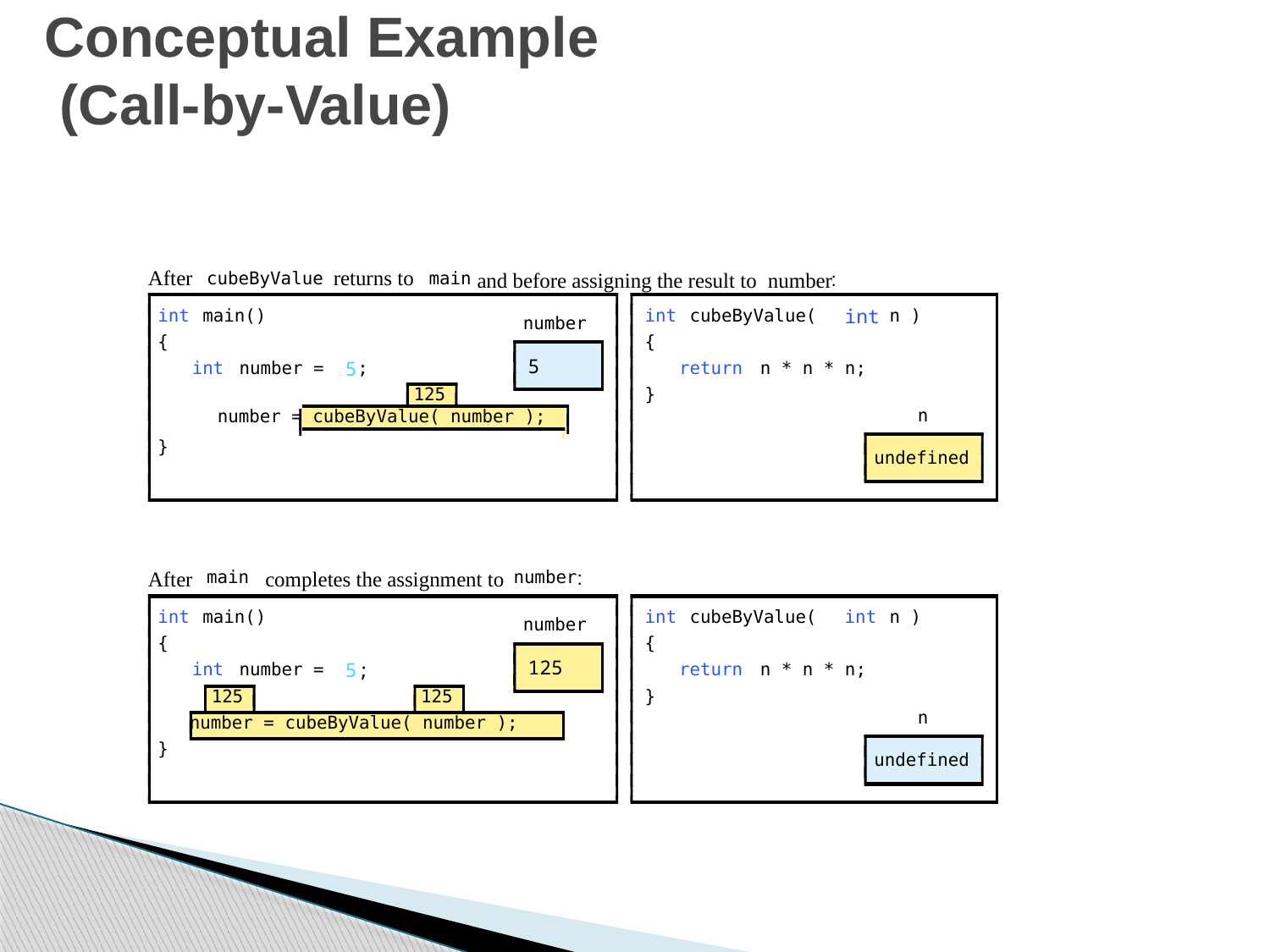

# Conceptual Example (Call-by-Value)
After
 returns to
cubeByValue
main
 and before assigning the result to
number
:

int
 main()
int
 cubeByValue(
int
 n )
number
{
{

5

int
 number =
5
;

return
 n * n * n;

125

}

n
   number = cubeByValue( number );

}
undefined

After
main
 completes the assignment to
number
:

int
 main()
int
 cubeByValue(
int
 n )
number
{
{

125

int
 number =
5
;

return
 n * n * n;

125

125

}

n
   number = cubeByValue( number );

}

undefined